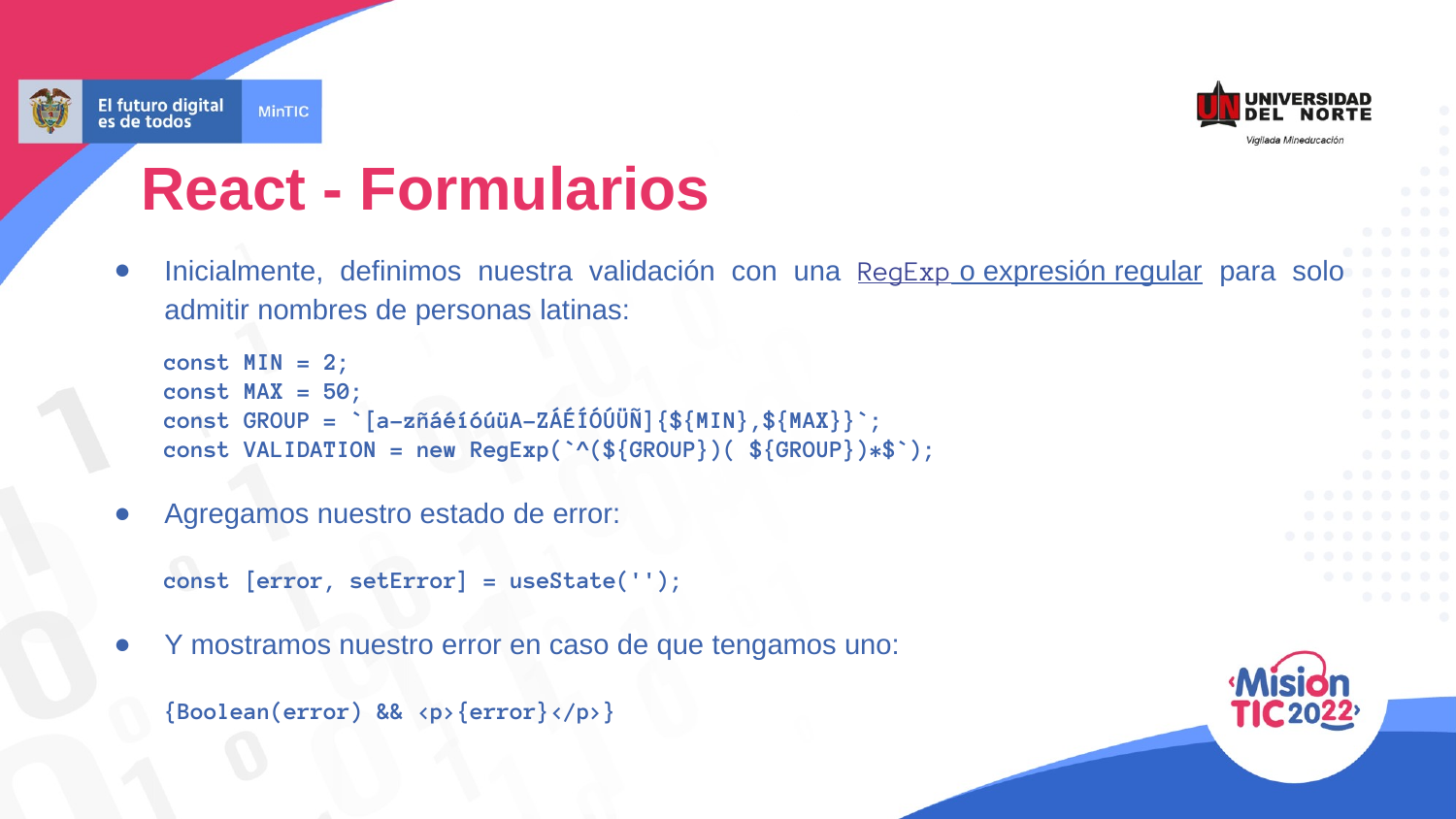

React - Formularios
Inicialmente, definimos nuestra validación con una RegExp o expresión regular para solo admitir nombres de personas latinas:
const MIN = 2;
const MAX = 50;
const GROUP = `[a-zñáéíóúüA-ZÁÉÍÓÚÜÑ]{${MIN},${MAX}}`;
const VALIDATION = new RegExp(`^(${GROUP})( ${GROUP})*$`);
Agregamos nuestro estado de error:
const [error, setError] = useState('');
Y mostramos nuestro error en caso de que tengamos uno:
{Boolean(error) && <p>{error}</p>}